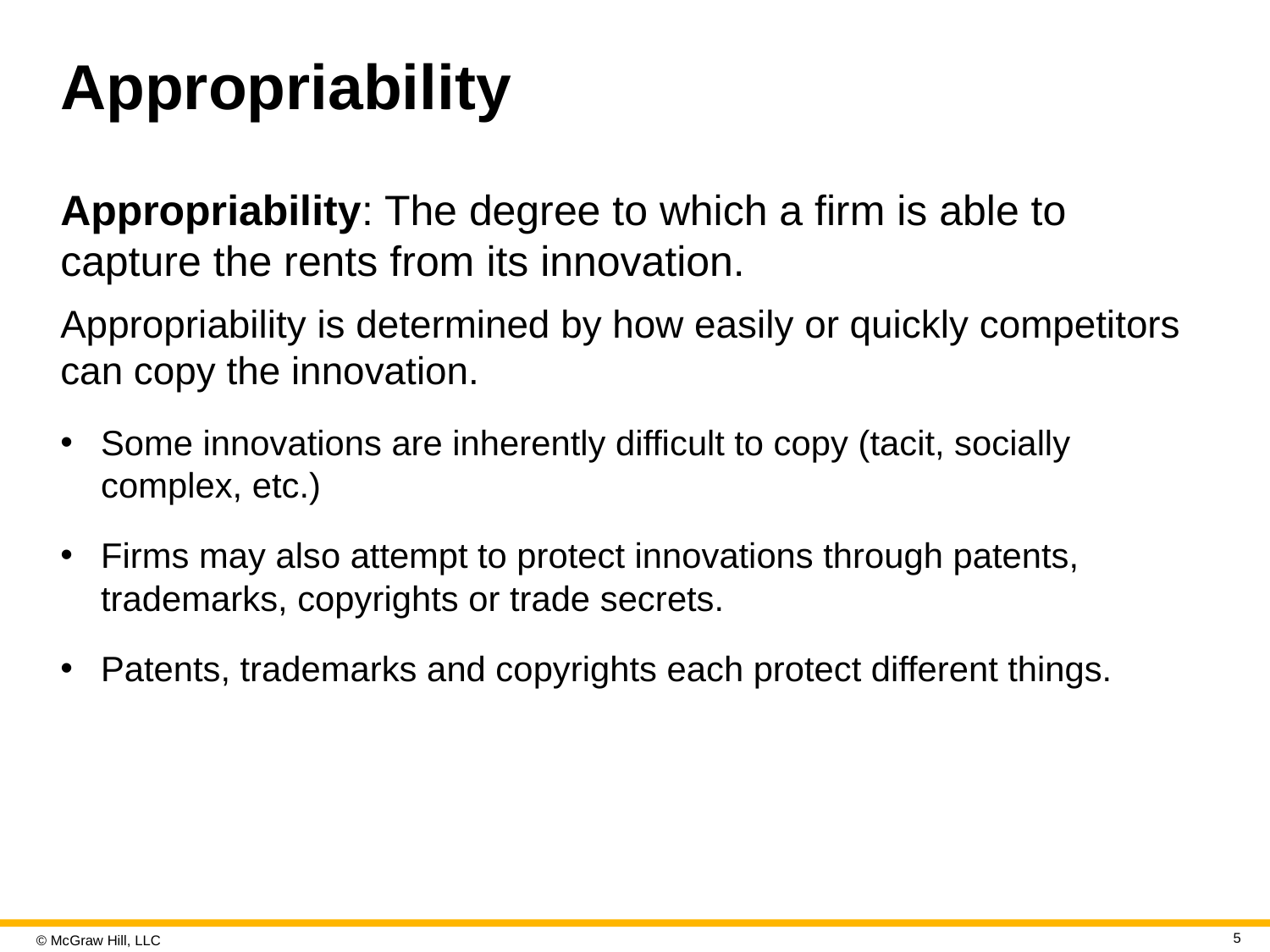

# Appropriability
Appropriability: The degree to which a firm is able to capture the rents from its innovation.
Appropriability is determined by how easily or quickly competitors can copy the innovation.
Some innovations are inherently difficult to copy (tacit, socially complex, etc.)
Firms may also attempt to protect innovations through patents, trademarks, copyrights or trade secrets.
Patents, trademarks and copyrights each protect different things.

5